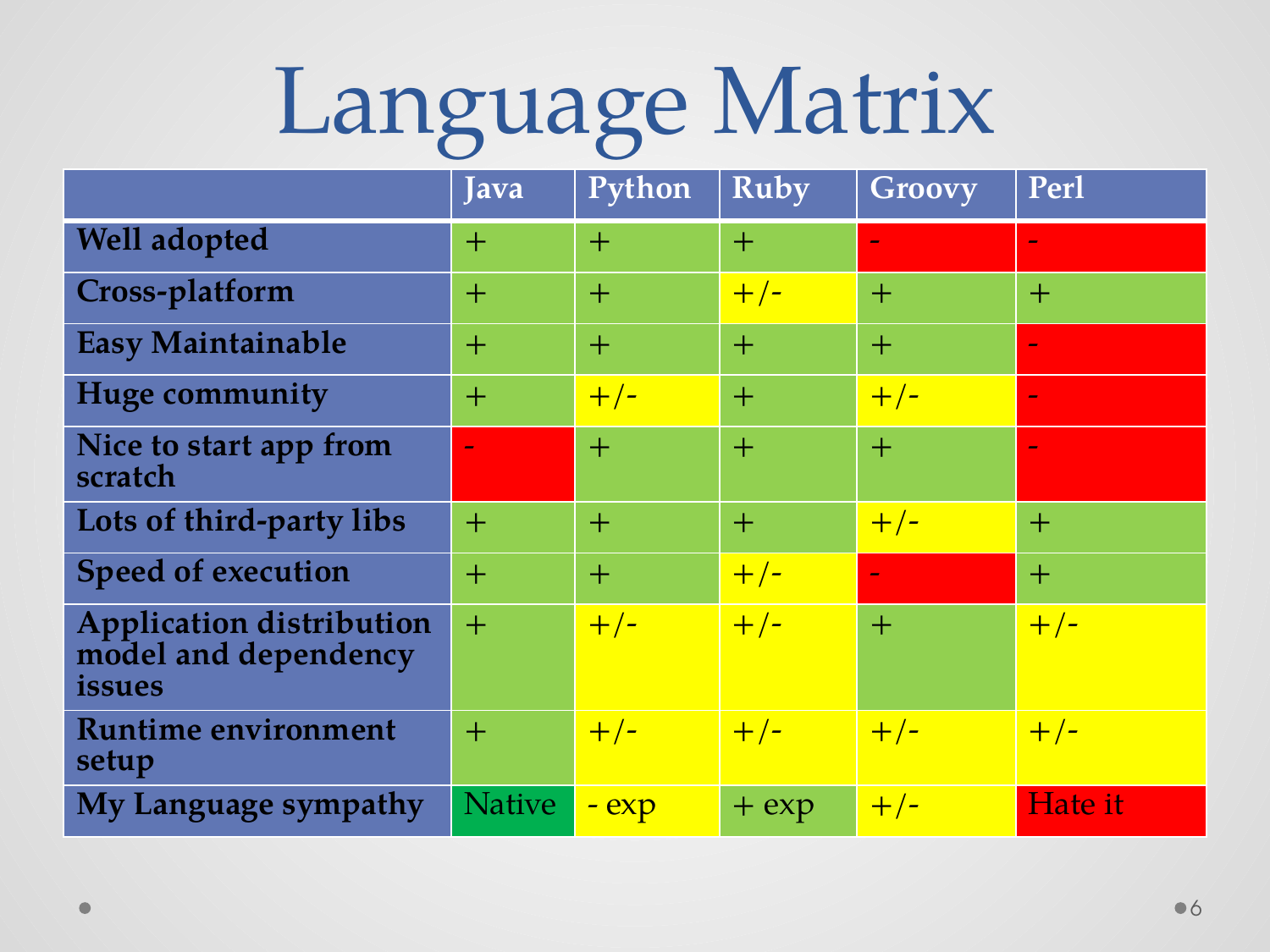

# Language Matrix
|  | Java | Python | Ruby | Groovy | Perl |
| --- | --- | --- | --- | --- | --- |
| Well adopted | + | + | + | - | - |
| Cross-platform | + | + | +/- | + | + |
| Easy Maintainable | + | + | + | + | - |
| Huge community | + | +/- | + | +/- | - |
| Nice to start app from scratch | - | + | + | + | - |
| Lots of third-party libs | + | + | + | +/- | + |
| Speed of execution | + | + | +/- | - | + |
| Application distribution model and dependency issues | + | +/- | +/- | + | +/- |
| Runtime environment setup | + | +/- | +/- | +/- | +/- |
| My Language sympathy | Native | - exp | + exp | +/- | Hate it |
6